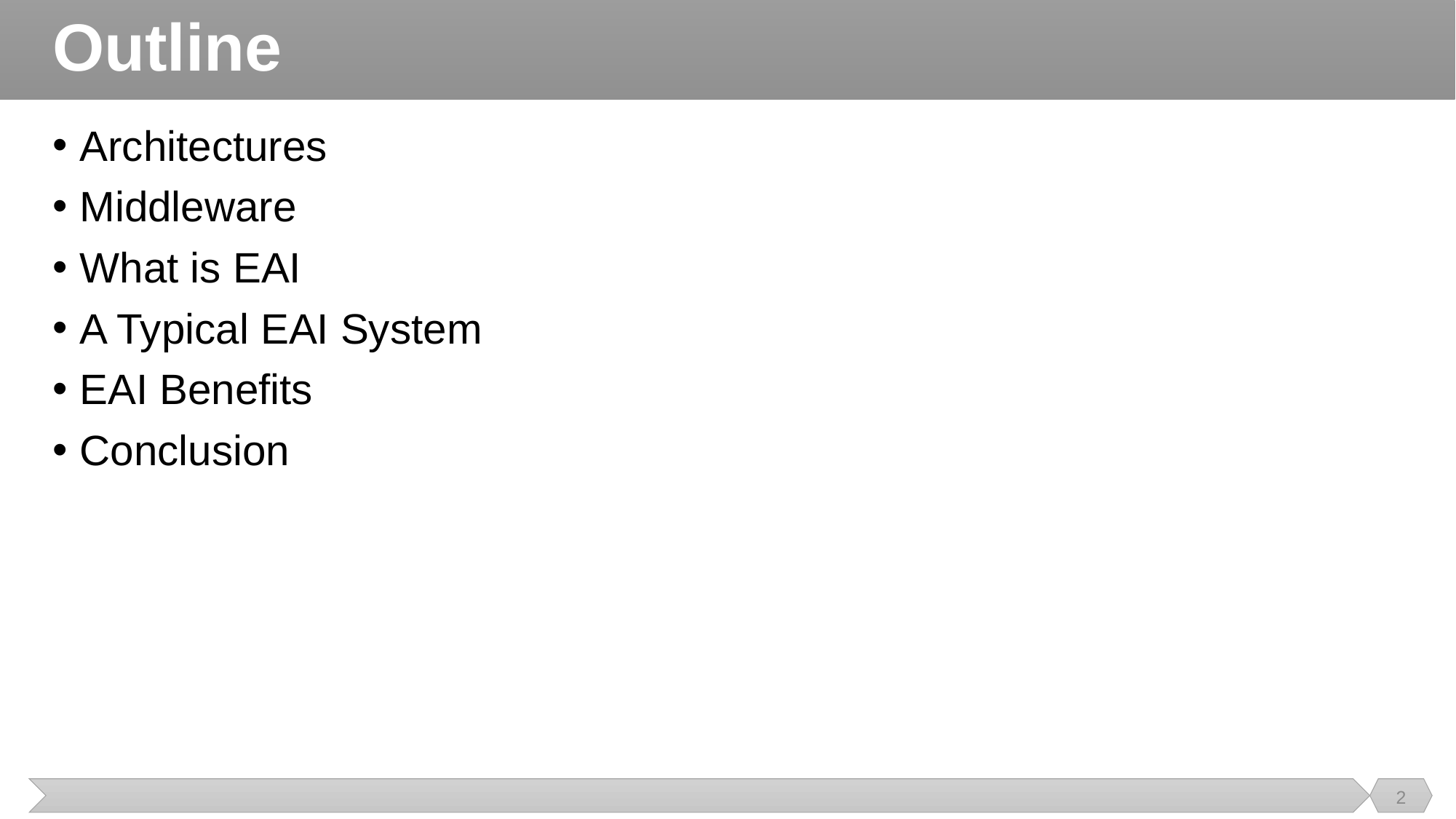

# Outline
Architectures
Middleware
What is EAI
A Typical EAI System
EAI Benefits
Conclusion
2